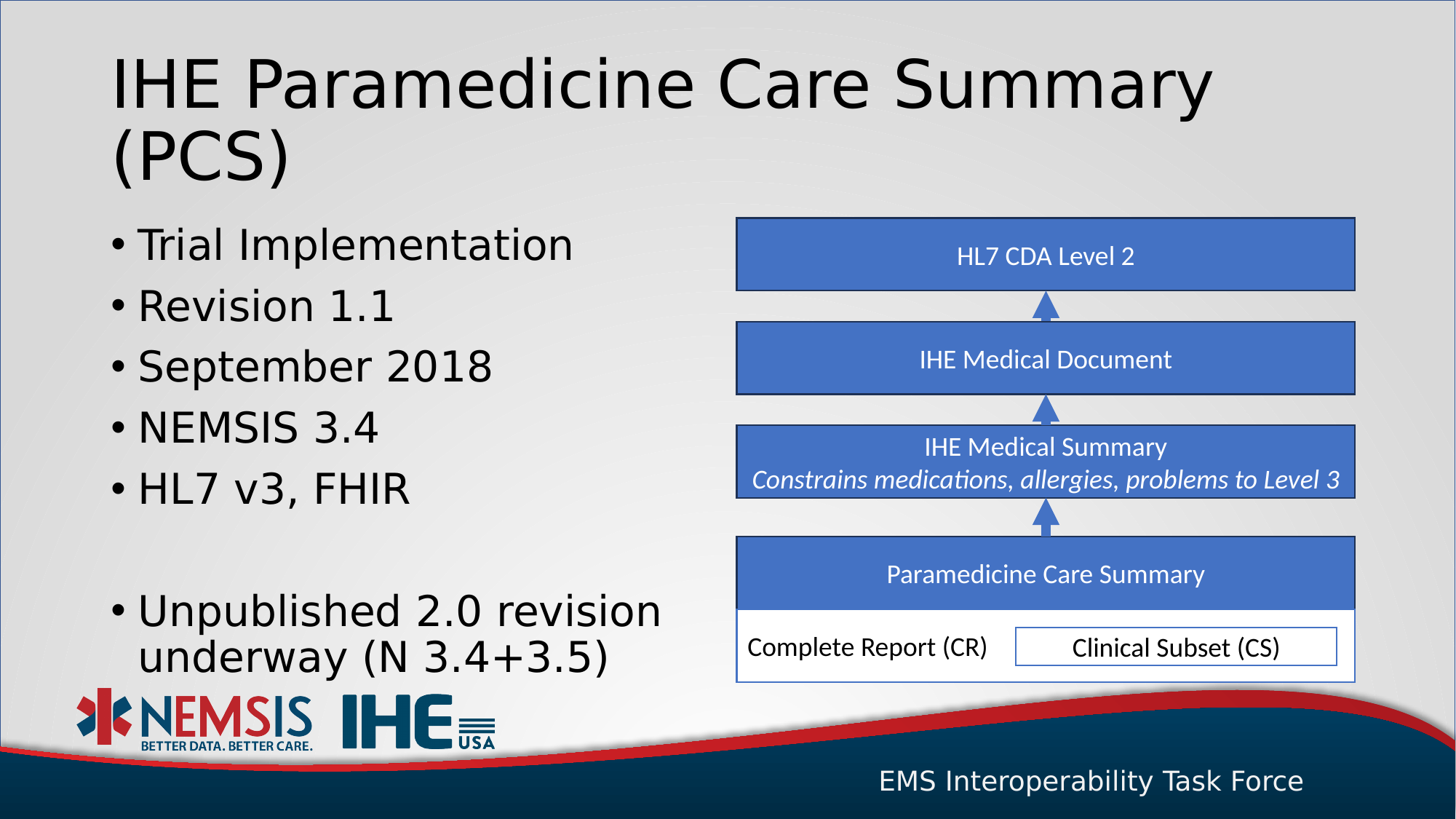

# IHE Paramedicine Care Summary (PCS)
Trial Implementation
Revision 1.1
September 2018
NEMSIS 3.4
HL7 v3, FHIR

Unpublished 2.0 revision underway (N 3.4+3.5)

HL7 CDA Level 2
IHE Medical Document
IHE Medical Summary
Constrains medications, allergies, problems to Level 3
Paramedicine Care Summary
Complete Report (CR)
Clinical Subset (CS)